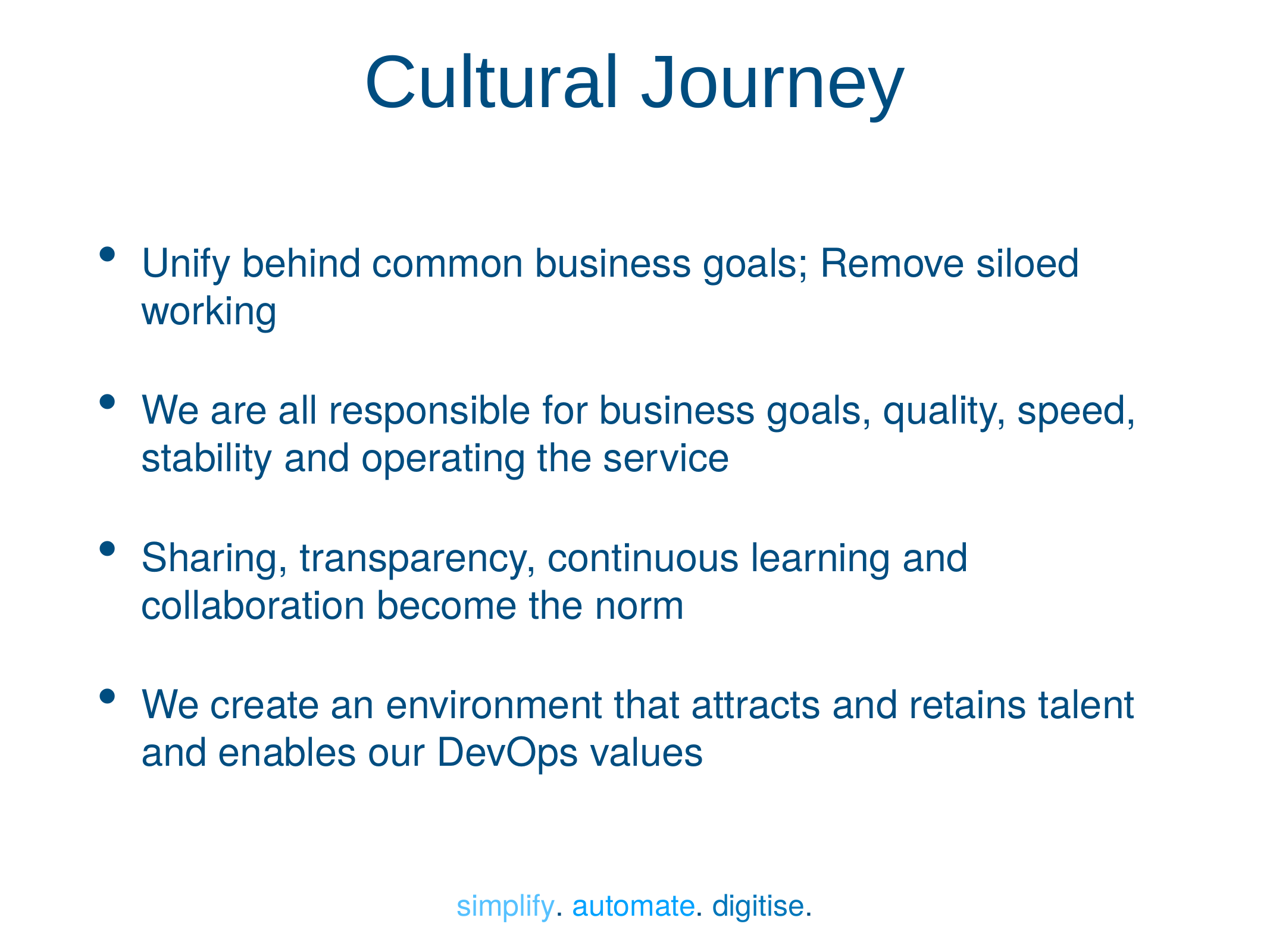

# Cultural Journey
Unify behind common business goals; Remove siloed working
We are all responsible for business goals, quality, speed, stability and operating the service
Sharing, transparency, continuous learning and collaboration become the norm
We create an environment that attracts and retains talent and enables our DevOps values